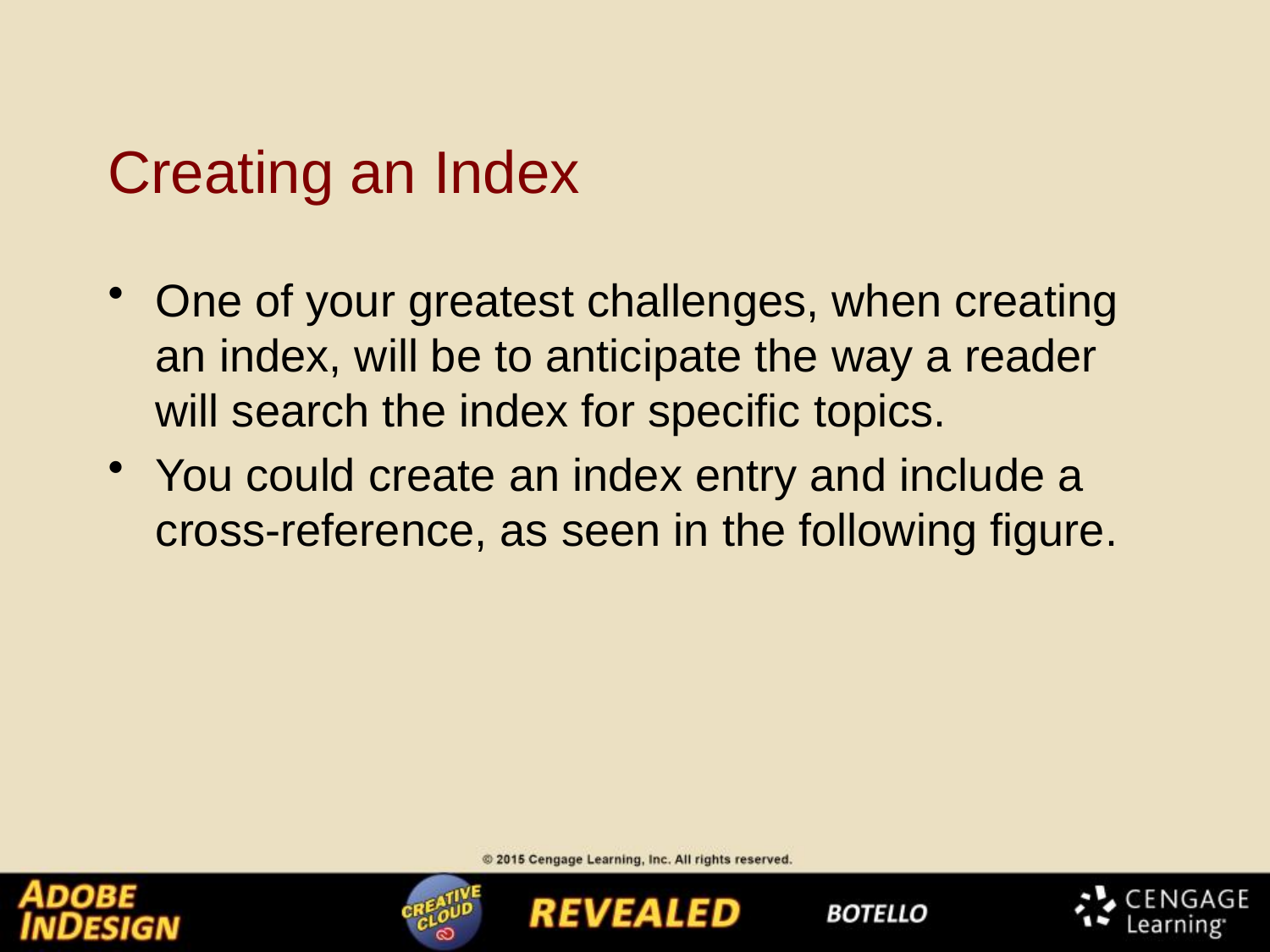

# Creating an Index
One of your greatest challenges, when creating an index, will be to anticipate the way a reader will search the index for specific topics.
You could create an index entry and include a cross-reference, as seen in the following figure.